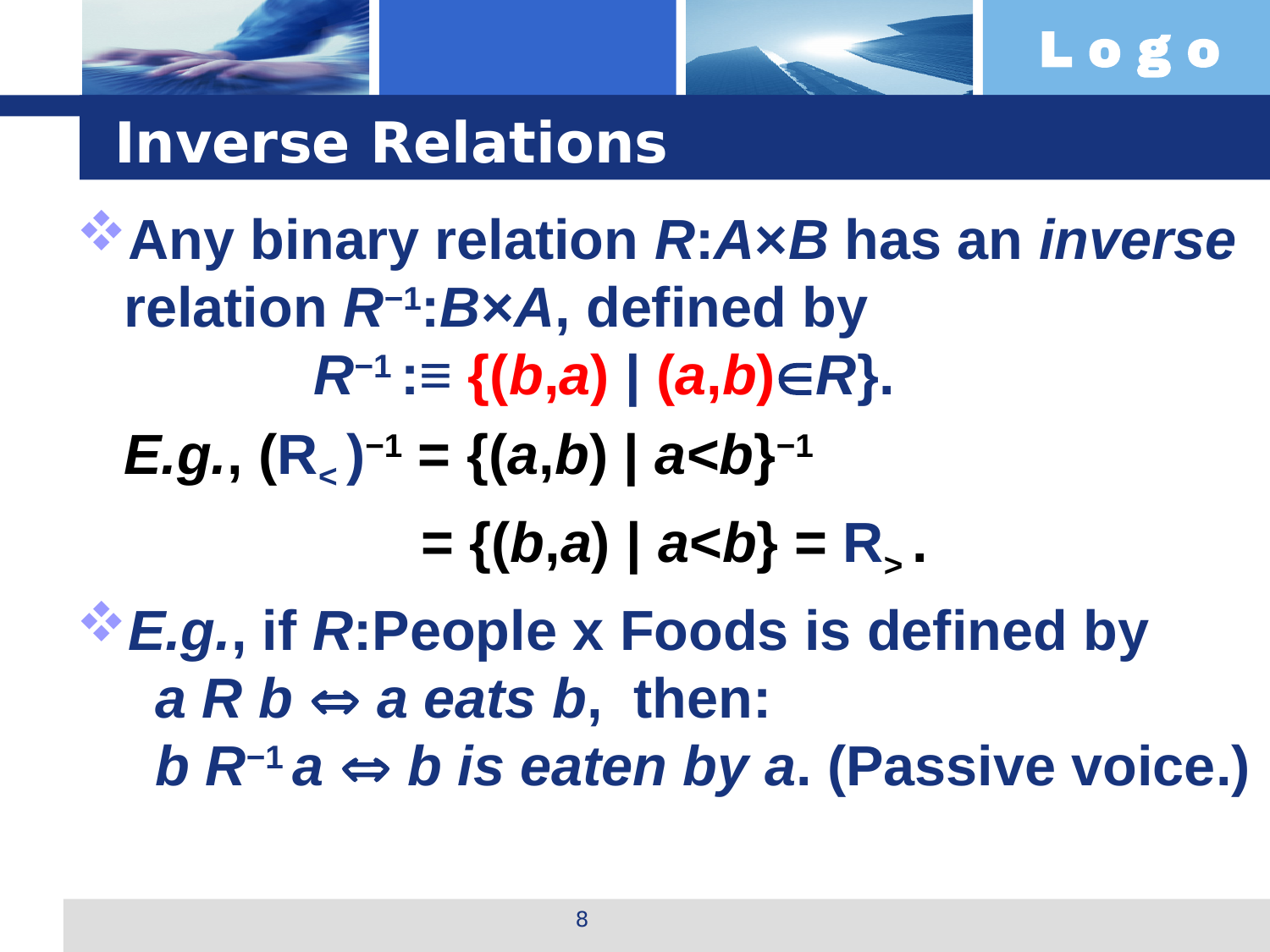

# Inverse Relations
Any binary relation R:A×B has an inverse relation R−1:B×A, defined by
	    R−1 :≡ {(b,a) | (a,b)∈R}.
	E.g., (R< )−1 = {(a,b) | a<b}−1
                      = {(b,a) | a<b} = R> .
E.g., if R:People x Foods is defined by
  a R b ⇔ a eats b,  then:
  b R−1 a ⇔ b is eaten by a. (Passive voice.)
8